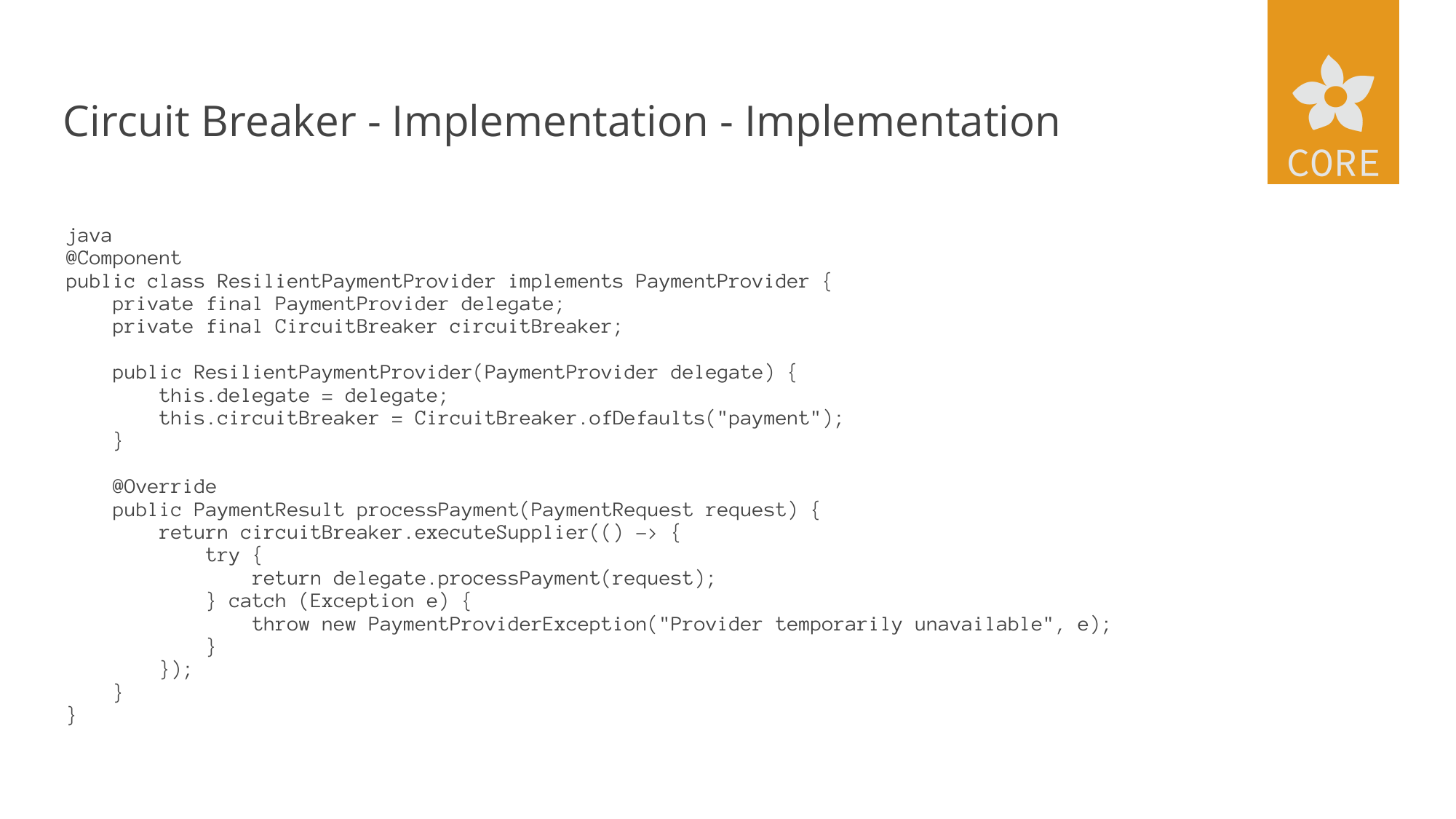

# Circuit Breaker - Implementation - Implementation
java
@Component
public class ResilientPaymentProvider implements PaymentProvider {
    private final PaymentProvider delegate;
    private final CircuitBreaker circuitBreaker;
    public ResilientPaymentProvider(PaymentProvider delegate) {
        this.delegate = delegate;
        this.circuitBreaker = CircuitBreaker.ofDefaults("payment");
    }
    @Override
    public PaymentResult processPayment(PaymentRequest request) {
        return circuitBreaker.executeSupplier(() -> {
            try {
                return delegate.processPayment(request);
            } catch (Exception e) {
                throw new PaymentProviderException("Provider temporarily unavailable", e);
            }
        });
    }
}